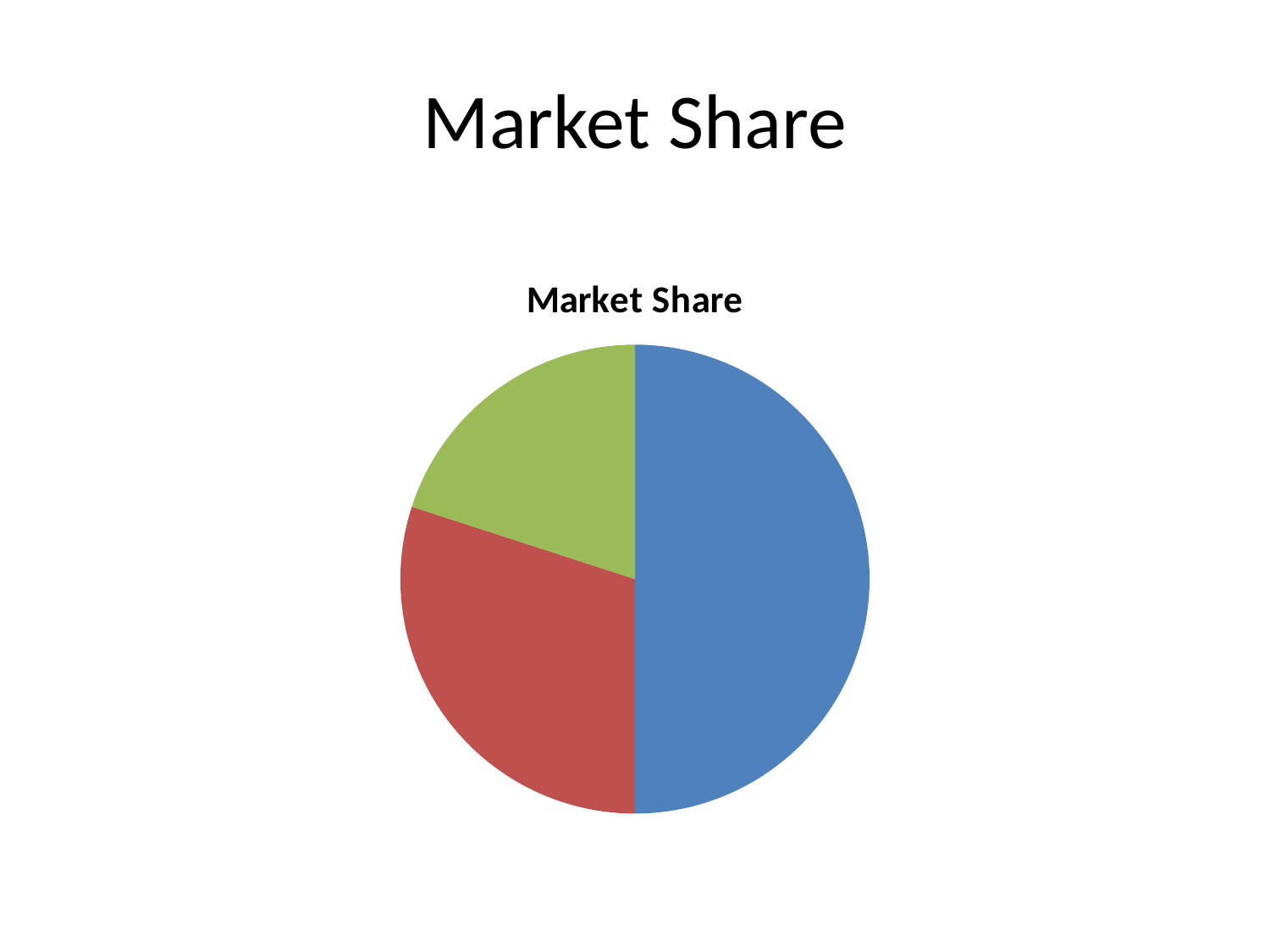

# Market Share

### Chart

| Category | Market Share |
|---|---|
| Product A | 50.0 |
| Product B | 30.0 |
| Product C | 20.0 |